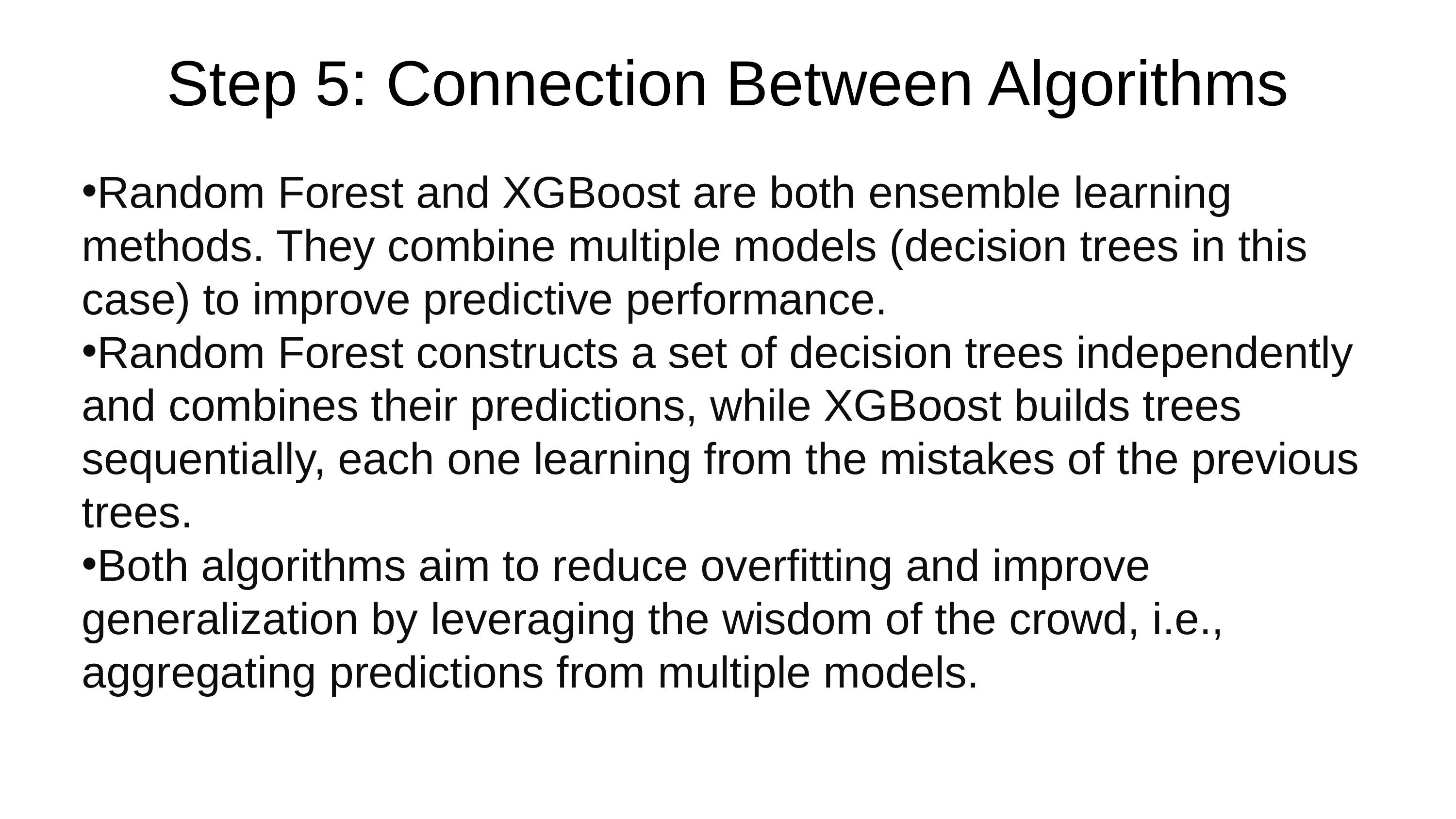

Step 5: Connection Between Algorithms
Random Forest and XGBoost are both ensemble learning methods. They combine multiple models (decision trees in this case) to improve predictive performance.
Random Forest constructs a set of decision trees independently and combines their predictions, while XGBoost builds trees sequentially, each one learning from the mistakes of the previous trees.
Both algorithms aim to reduce overfitting and improve generalization by leveraging the wisdom of the crowd, i.e., aggregating predictions from multiple models.